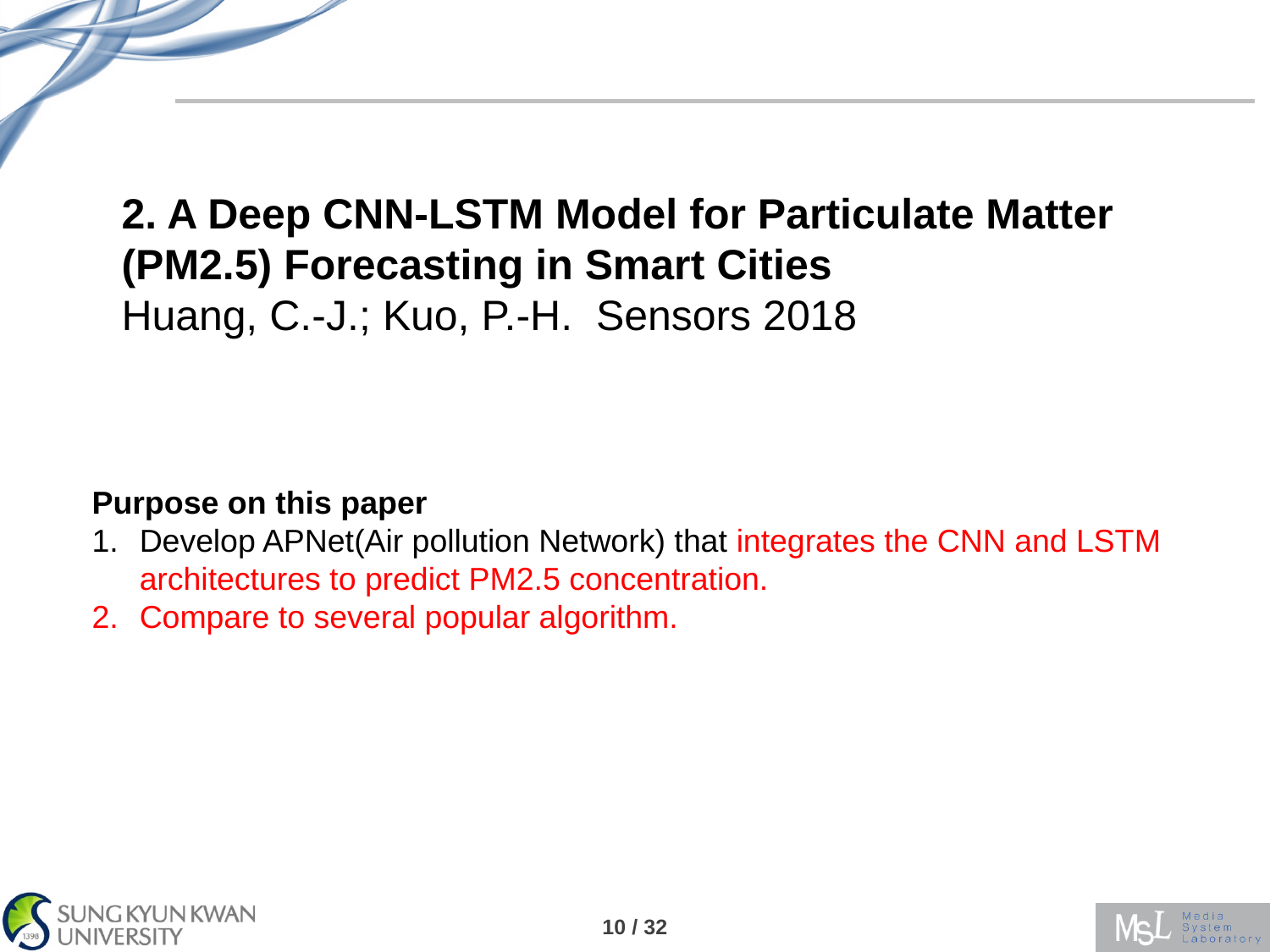

2. A Deep CNN-LSTM Model for Particulate Matter (PM2.5) Forecasting in Smart Cities
Huang, C.-J.; Kuo, P.-H.  Sensors 2018
Purpose on this paper
Develop APNet(Air pollution Network) that integrates the CNN and LSTM architectures to predict PM2.5 concentration.
Compare to several popular algorithm.
10 / 32